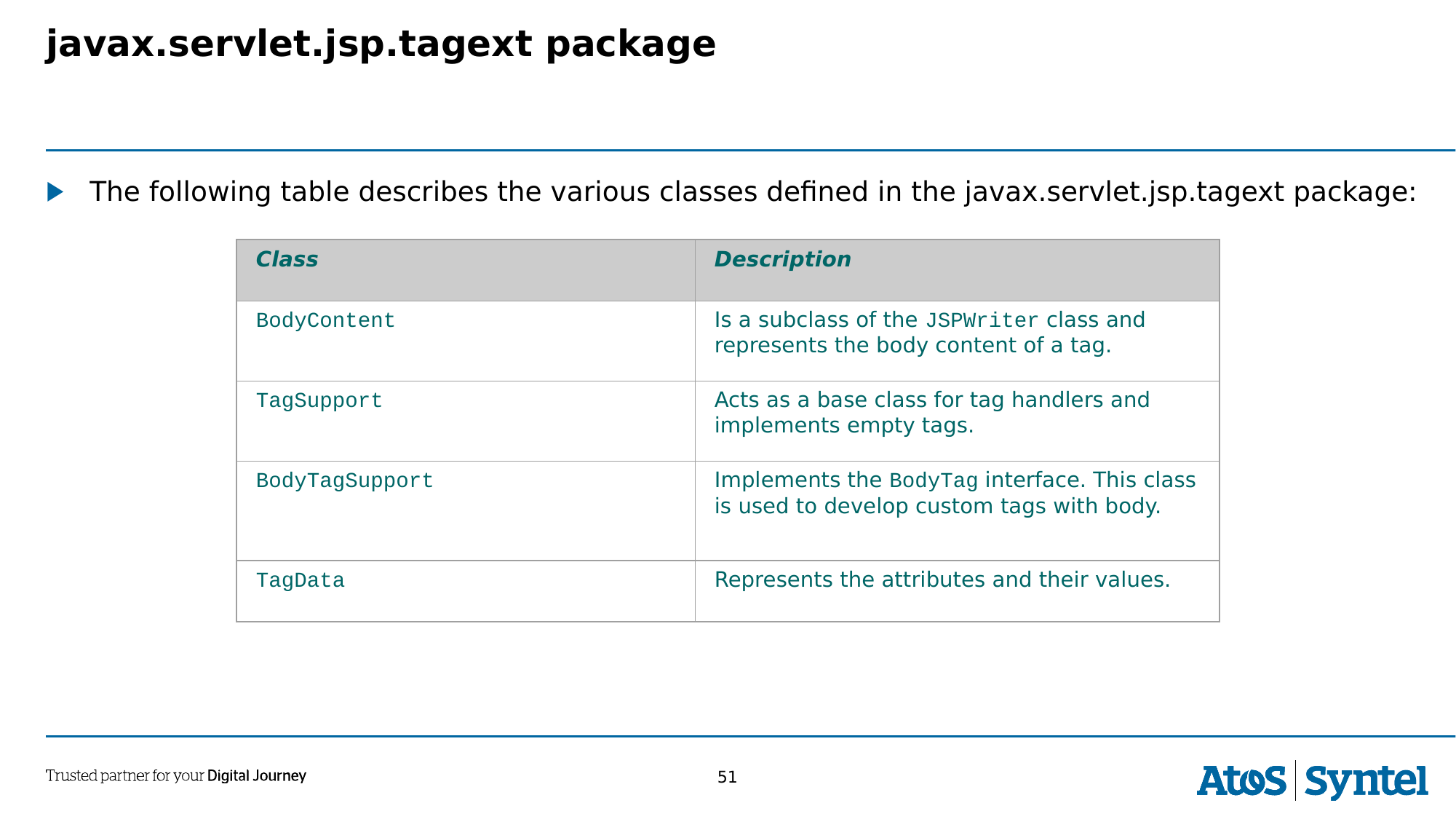

javax.servlet.jsp.tagext package

The following table describes the various classes defined in the javax.servlet.jsp.tagext package:

Class

Description

BodyContent

Is a subclass of the JSPWriter class and represents the body content of a tag.

TagSupport

Acts as a base class for tag handlers and implements empty tags.

BodyTagSupport

Implements the BodyTag interface. This class is used to develop custom tags with body.

TagData

Represents the attributes and their values.